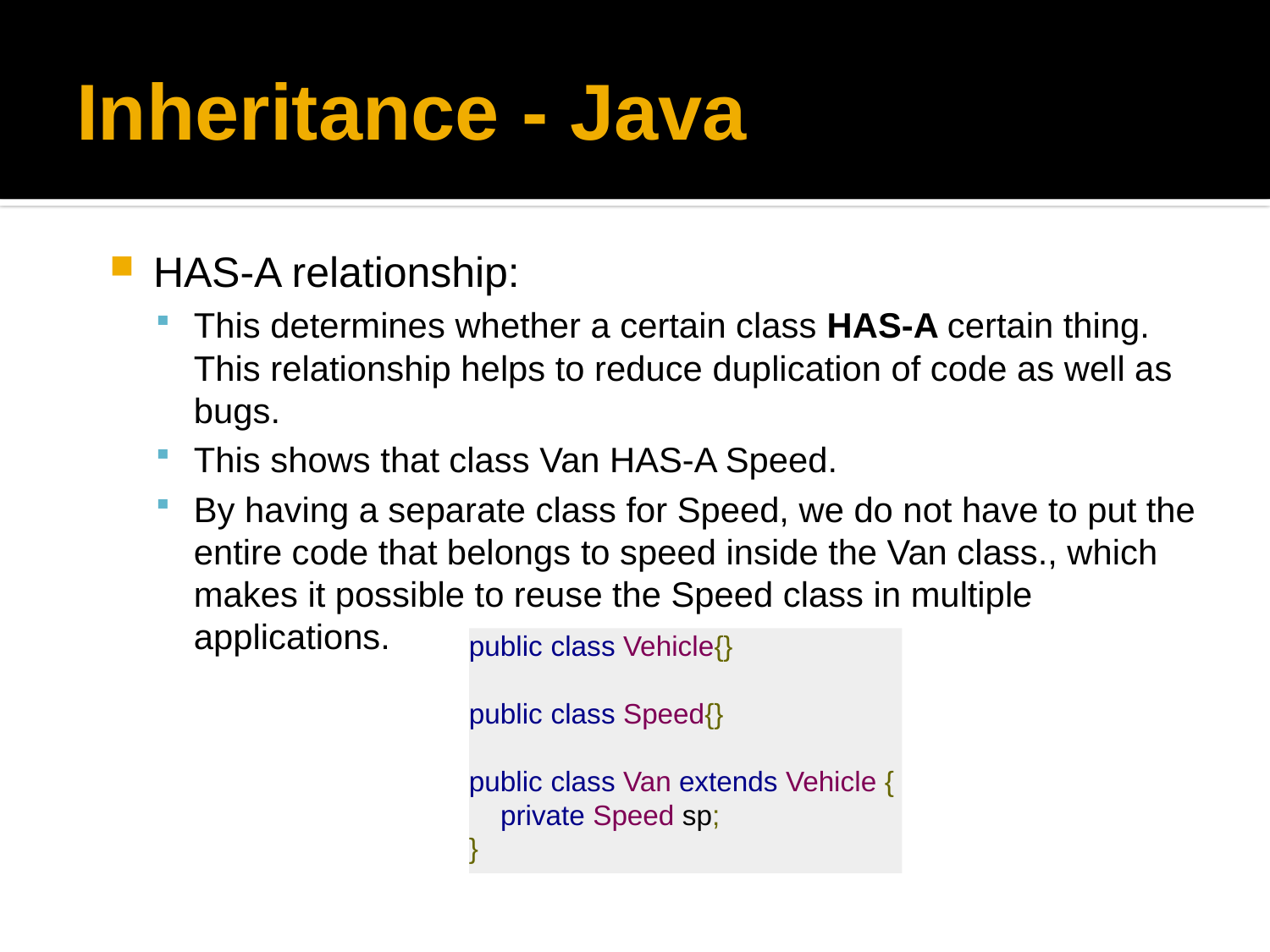

# Inheritance - Java
HAS-A relationship:
This determines whether a certain class HAS-A certain thing. This relationship helps to reduce duplication of code as well as bugs.
This shows that class Van HAS-A Speed.
By having a separate class for Speed, we do not have to put the entire code that belongs to speed inside the Van class., which makes it possible to reuse the Speed class in multiple applications.

public class Vehicle{}

public class Speed{}

public class Van extends Vehicle {
    private Speed sp;
}